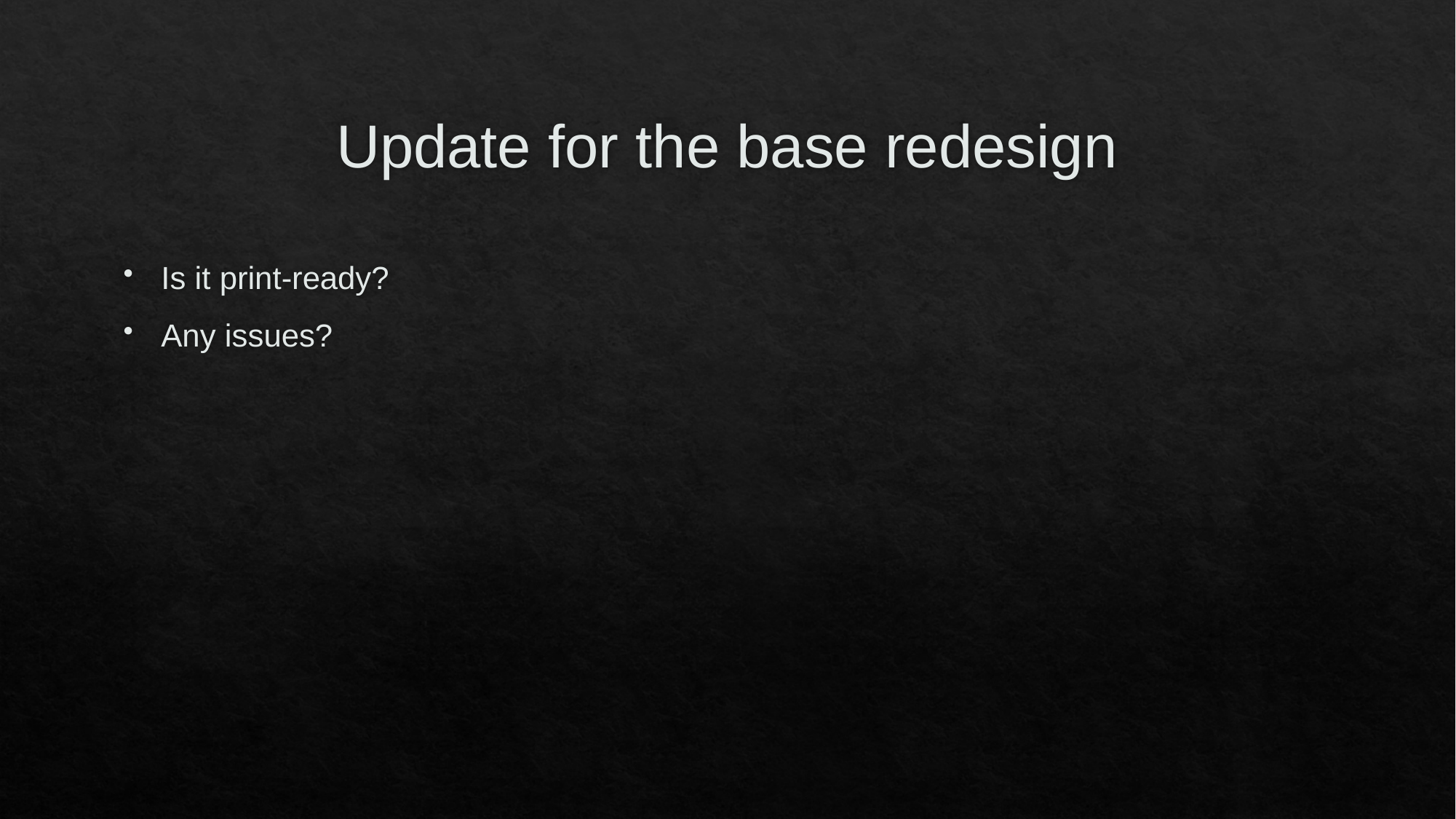

# Update for the base redesign
Is it print-ready?
Any issues?